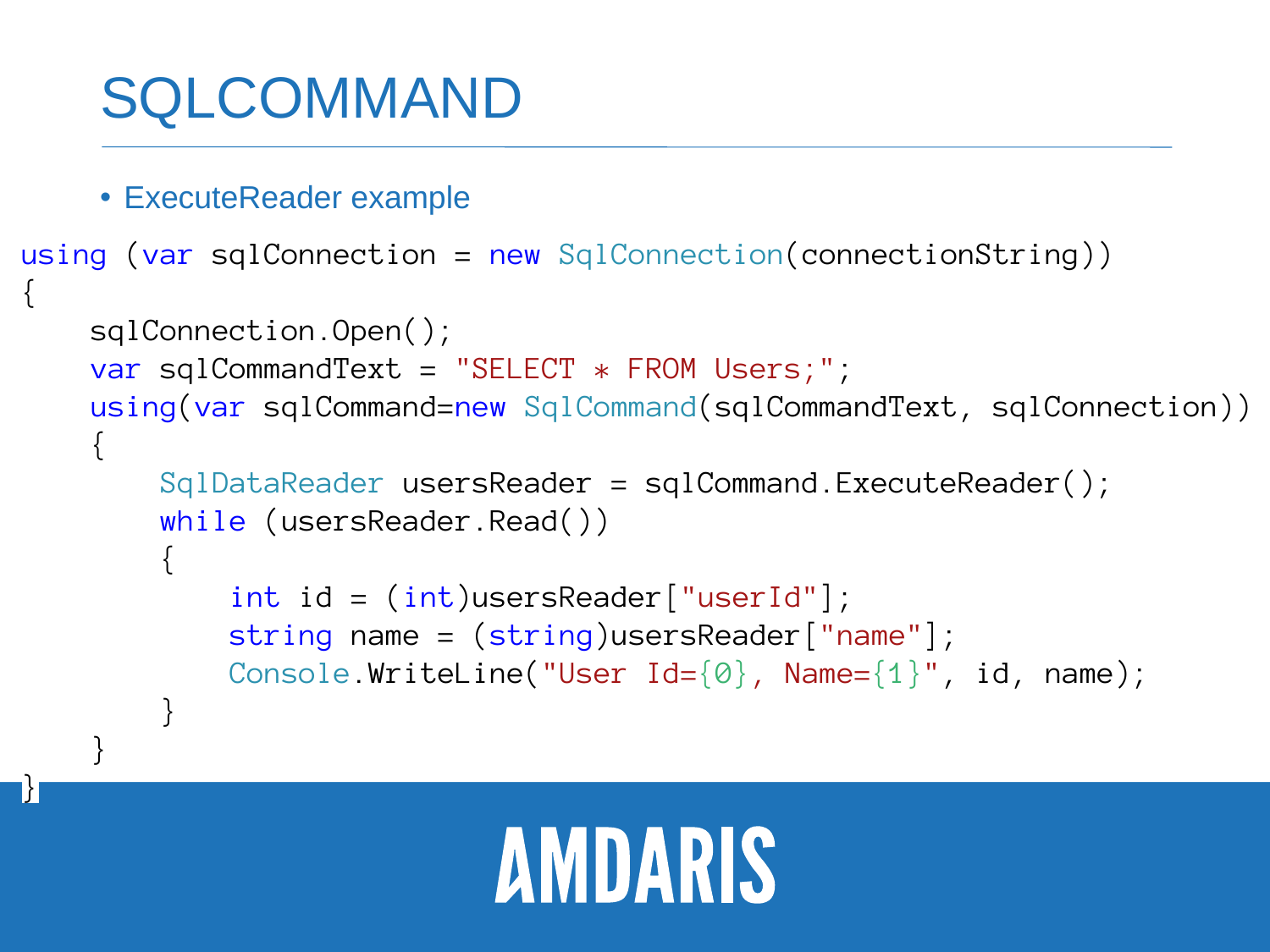

# SqlCommand
ExecuteReader example

using (var sqlConnection = new SqlConnection(connectionString))
{
    sqlConnection.Open();
    var sqlCommandText = "SELECT * FROM Users;";
    using(var sqlCommand=new SqlCommand(sqlCommandText, sqlConnection))
    {
        SqlDataReader usersReader = sqlCommand.ExecuteReader();
        while (usersReader.Read())
        {
            int id = (int)usersReader["userId"];
            string name = (string)usersReader["name"];
            Console.WriteLine("User Id={0}, Name={1}", id, name);
        }
    }
}